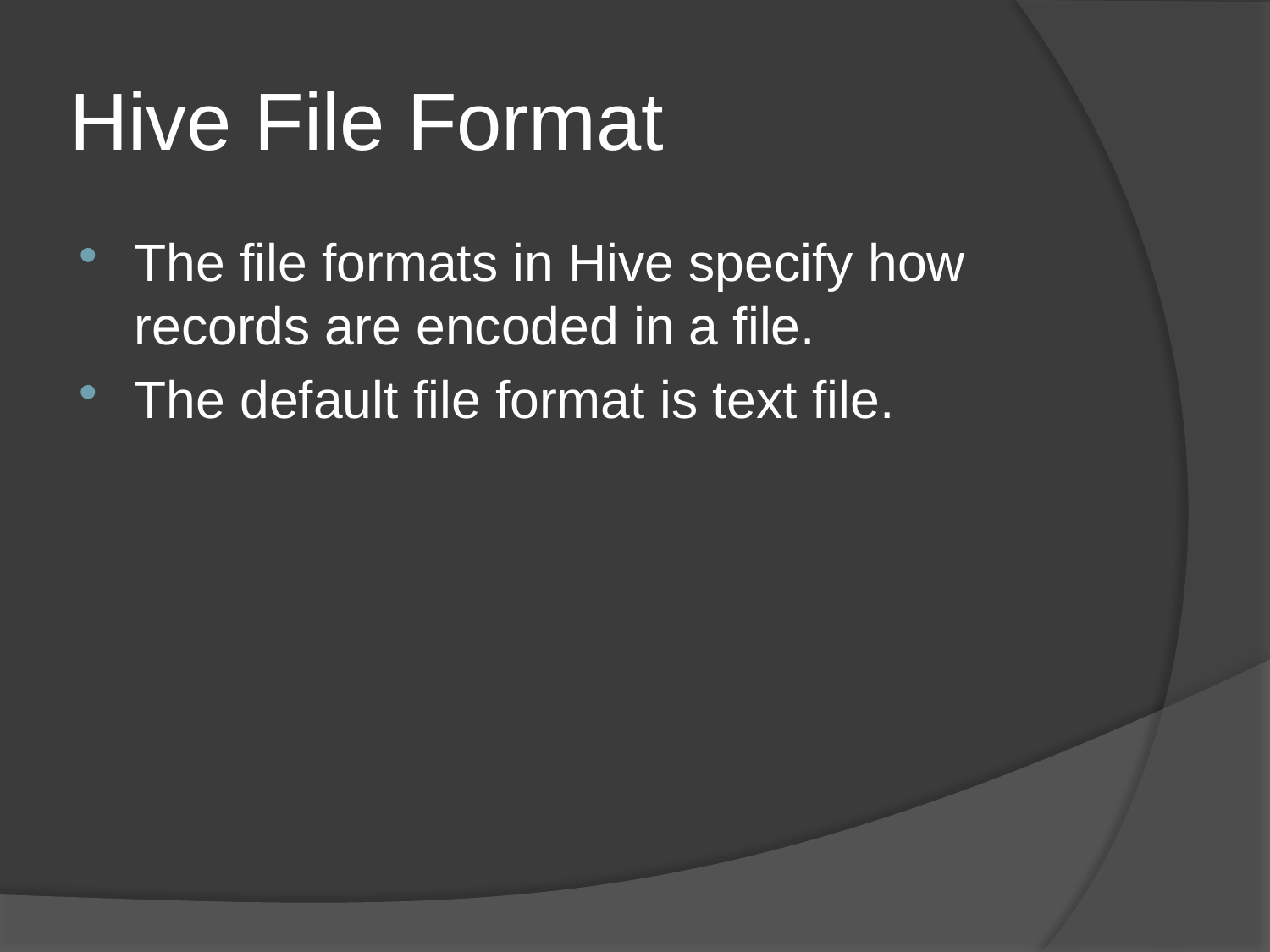

# Hive File Format
The file formats in Hive specify how records are encoded in a file.
The default file format is text file.